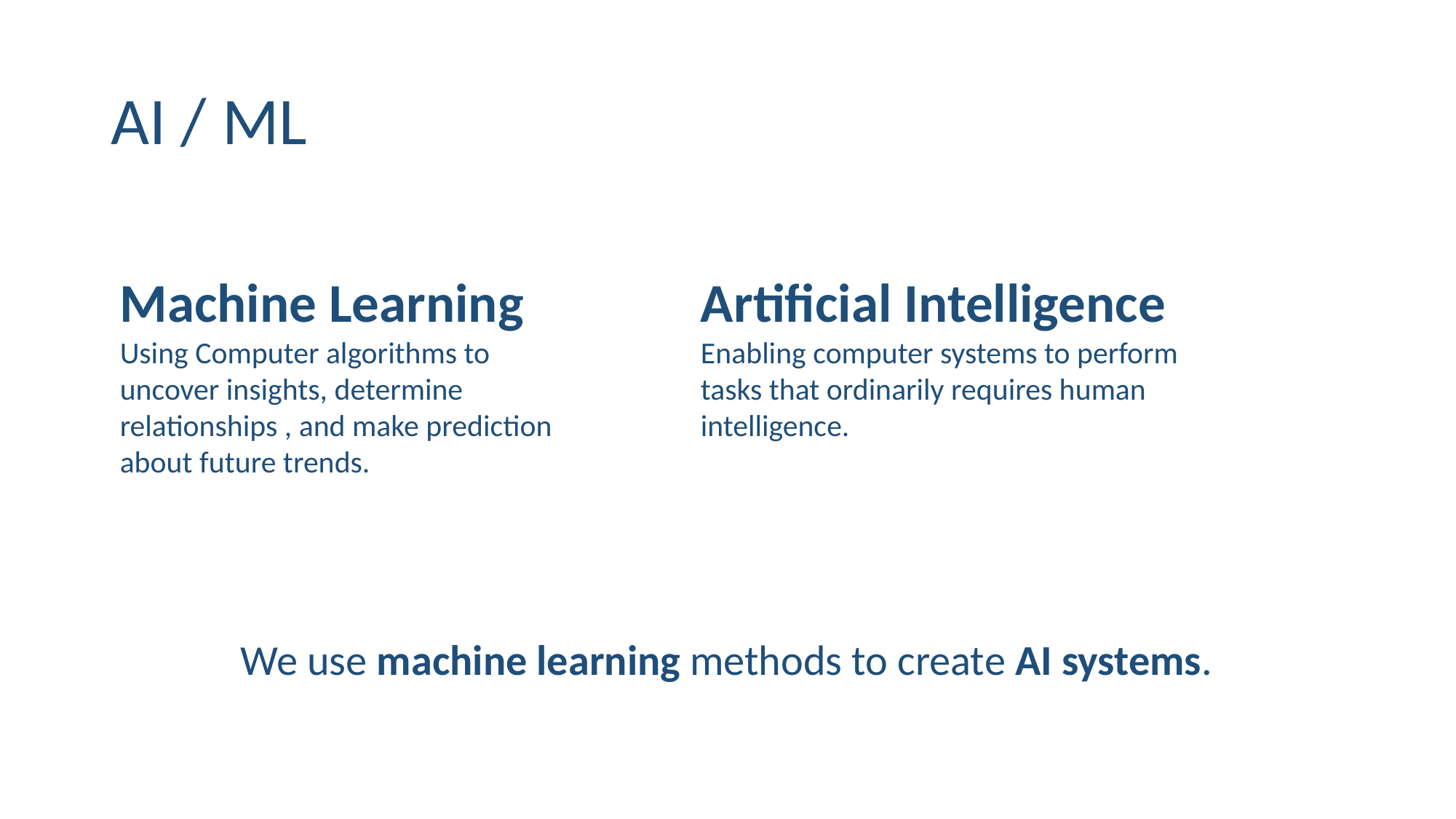

# AI / ML
Artificial Intelligence
Enabling computer systems to perform tasks that ordinarily requires human intelligence.
Machine Learning
Using Computer algorithms to uncover insights, determine relationships , and make prediction about future trends.
We use machine learning methods to create AI systems.